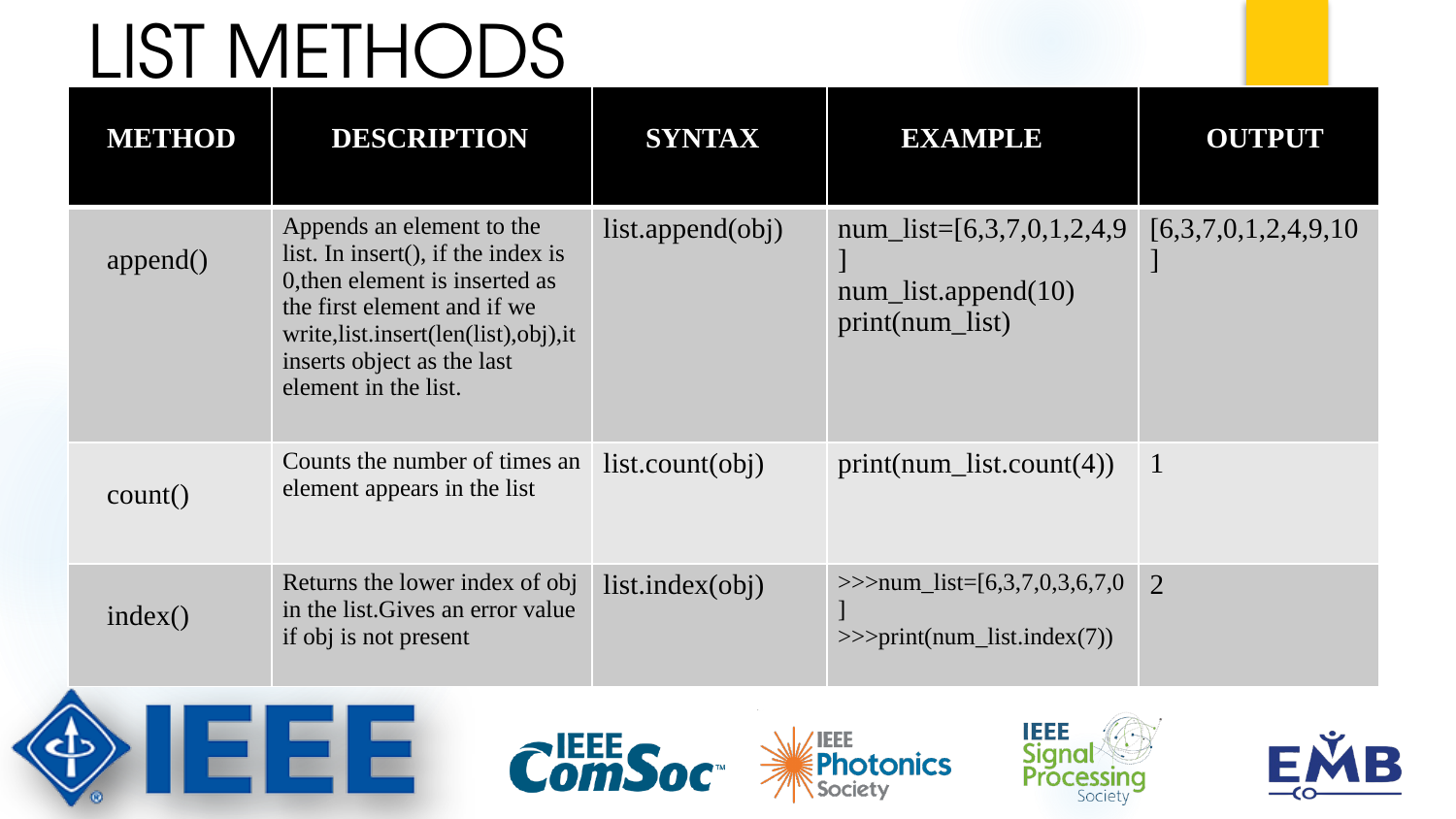

# LIST METHODS
| METHOD | DESCRIPTION | SYNTAX | EXAMPLE | OUTPUT |
| --- | --- | --- | --- | --- |
| append() | Appends an element to the list. In insert(), if the index is 0,then element is inserted as the first element and if we write,list.insert(len(list),obj),it inserts object as the last element in the list. | list.append(obj) | num\_list=[6,3,7,0,1,2,4,9] num\_list.append(10) print(num\_list) | [6,3,7,0,1,2,4,9,10] |
| count() | Counts the number of times an element appears in the list | list.count(obj) | print(num\_list.count(4)) | 1 |
| index() | Returns the lower index of obj in the list.Gives an error value if obj is not present | list.index(obj) | >>>num\_list=[6,3,7,0,3,6,7,0] >>>print(num\_list.index(7)) | 2 |